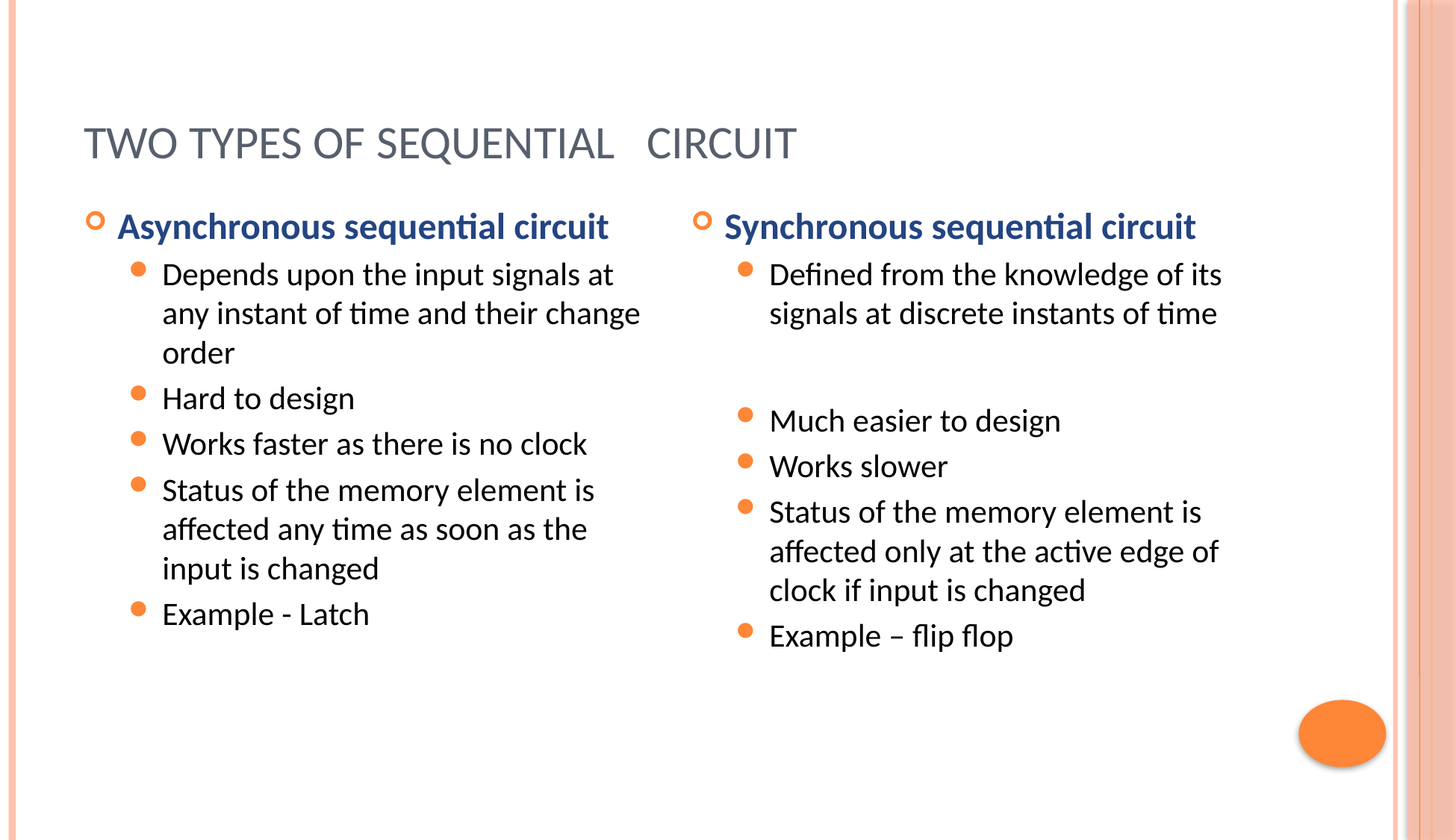

# TWO TYPES OF SEQUENTIAL   CIRCUIT
Asynchronous sequential circuit
Depends upon the input signals at any instant of time and their change order
Hard to design
Works faster as there is no clock
Status of the memory element is affected any time as soon as the input is changed
Example - Latch

Synchronous sequential circuit
Defined from the knowledge of its signals at discrete instants of time

Much easier to design
Works slower
Status of the memory element is affected only at the active edge of clock if input is changed
Example – flip flop